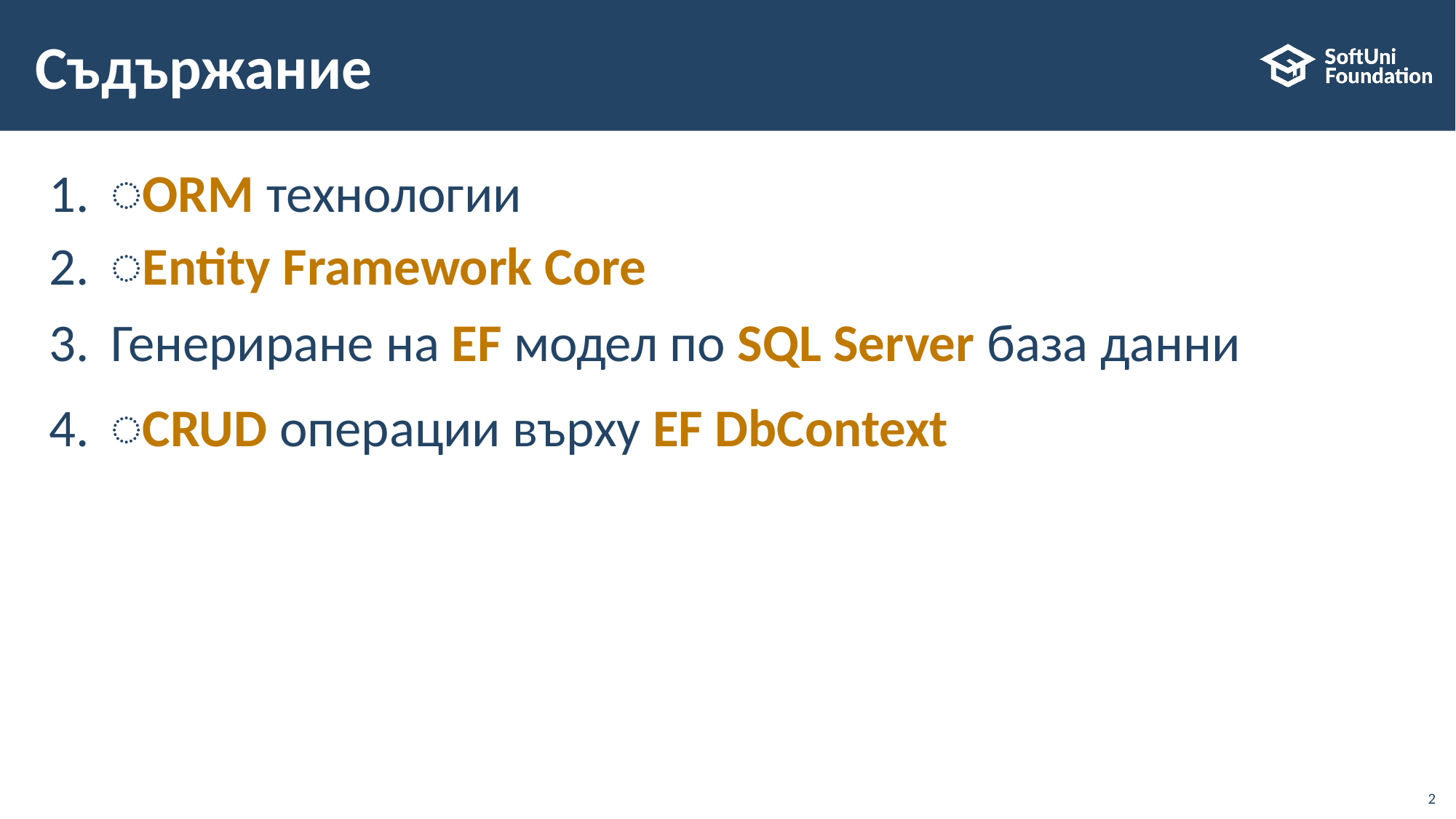

# Съдържание
͏ORM технологии
͏Entity Framework Core
Генериране на EF модел по SQL Server база данни
͏CRUD операции върху EF DbContext
2